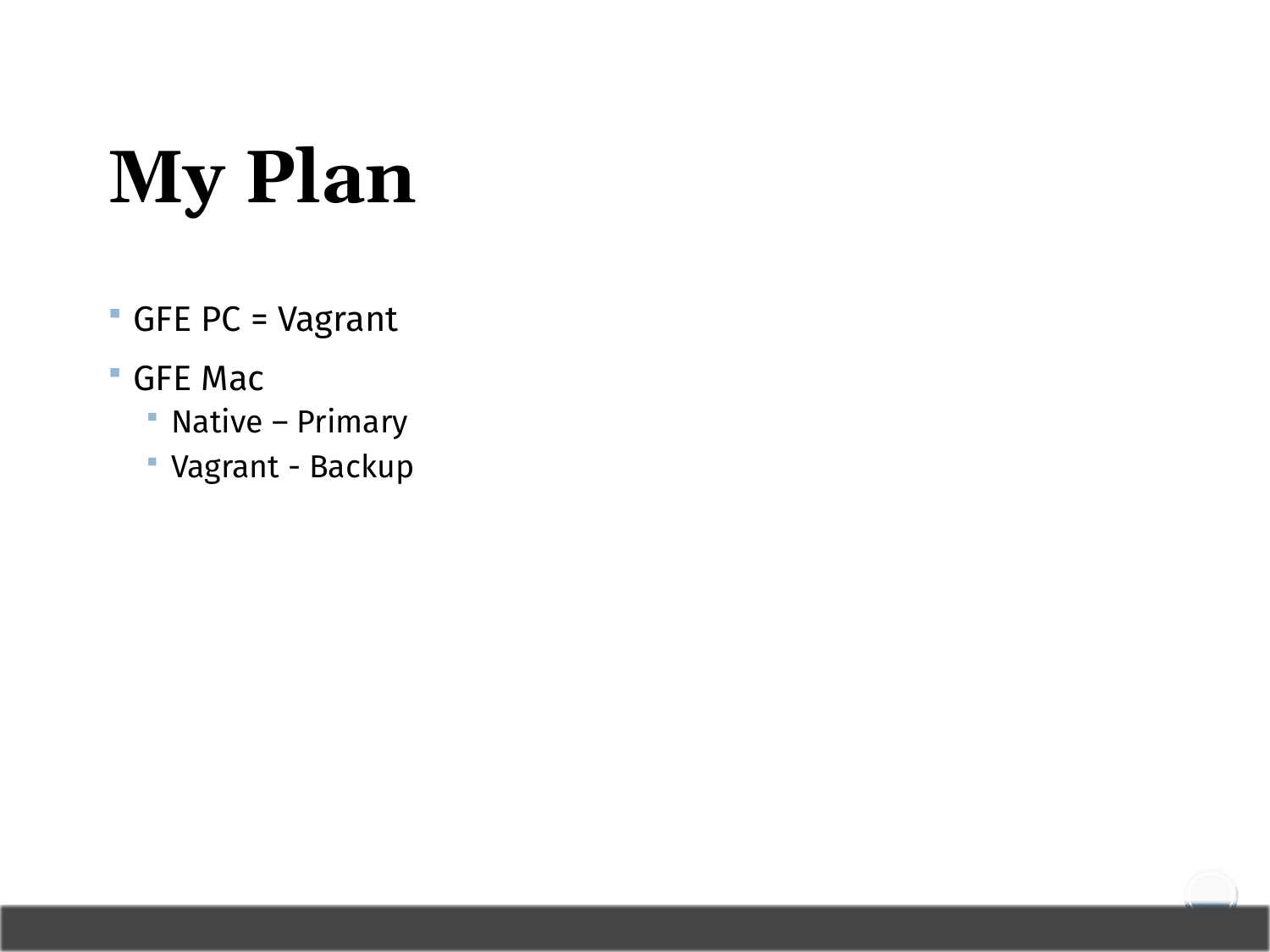

# My Plan
GFE PC = Vagrant
GFE Mac
Native – Primary
Vagrant - Backup